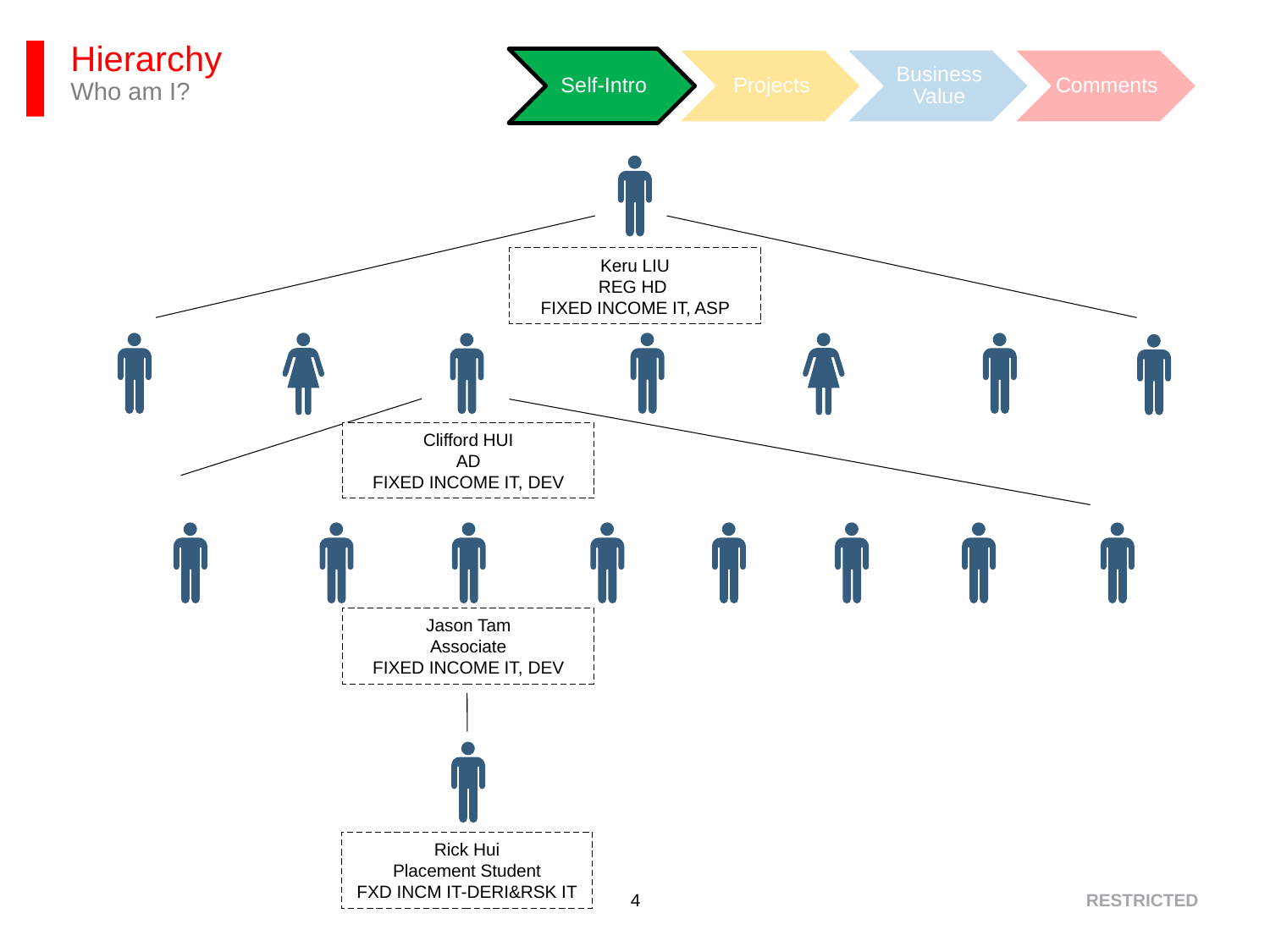

# Hierarchy Who am I?

Keru LIU
REG HD
FIXED INCOME IT, ASP

Clifford HUI
AD
FIXED INCOME IT, DEV

Jason Tam
Associate
FIXED INCOME IT, DEV

Rick Hui
Placement Student
FXD INCM IT-DERI&RSK IT
RESTRICTED